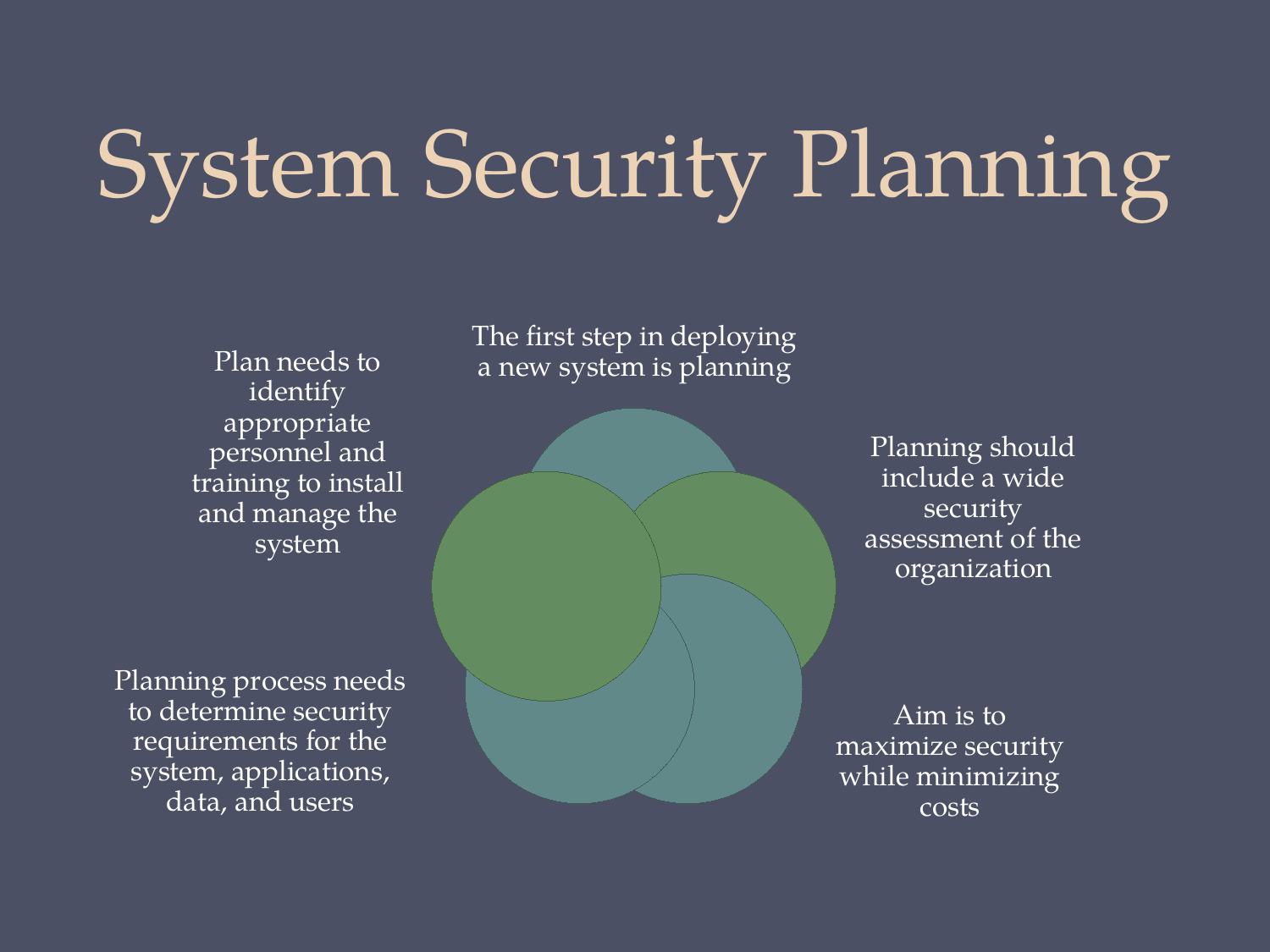

# System Security Planning
The first step in deploying a new system is planning
Planning should include a wide security assessment of the organization
Aim is to maximize security while minimizing costs
Planning process needs to determine security requirements for the system, applications, data, and users
Plan needs to identify appropriate personnel and training to install and manage the system